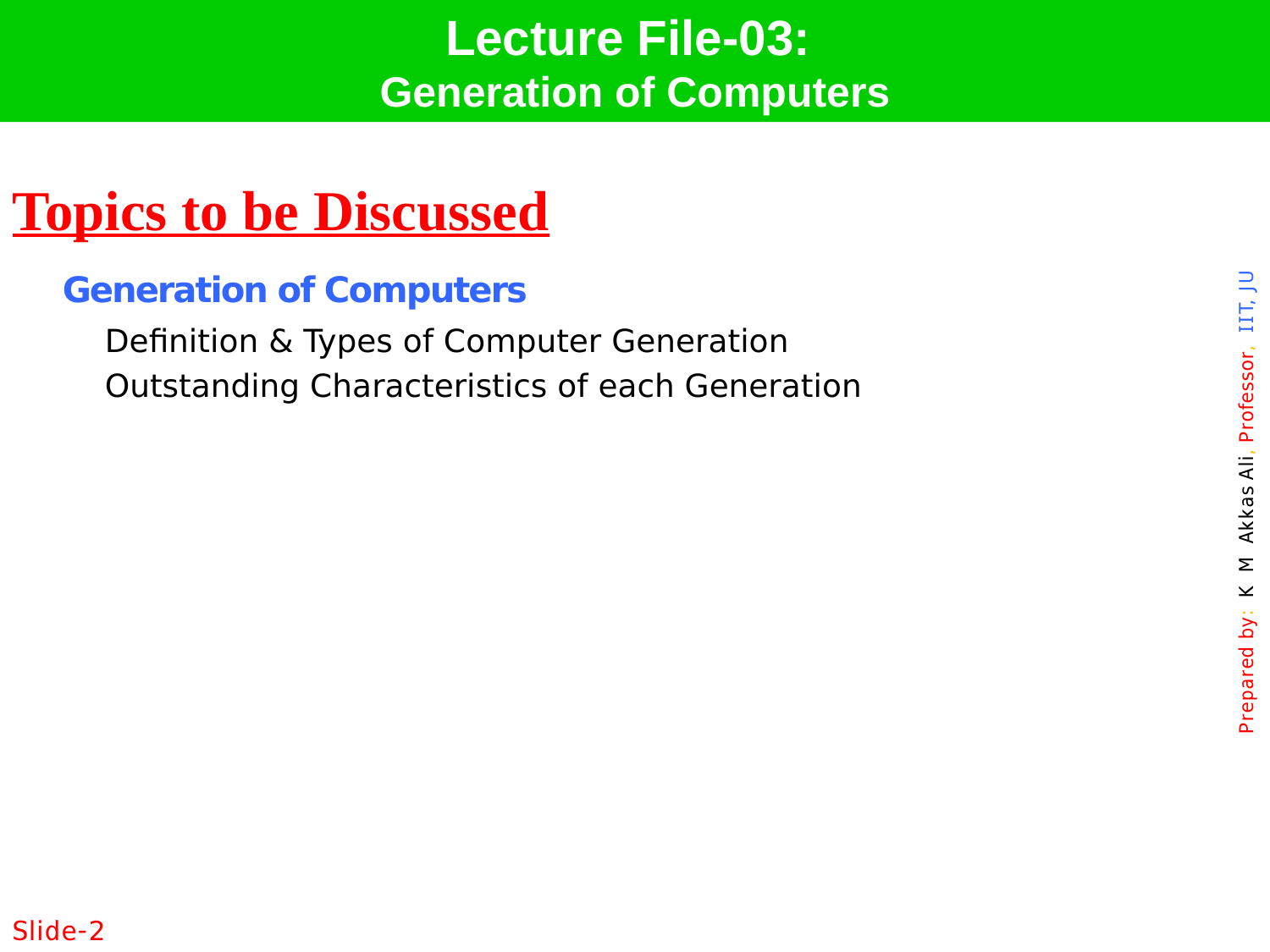

Lecture File-03:
Generation of Computers
Topics to be Discussed
| Generation of Computers |  |
| --- | --- |
|  | Definition & Types of Computer Generation |
|  | Outstanding Characteristics of each Generation |
|  |  |
Slide-2